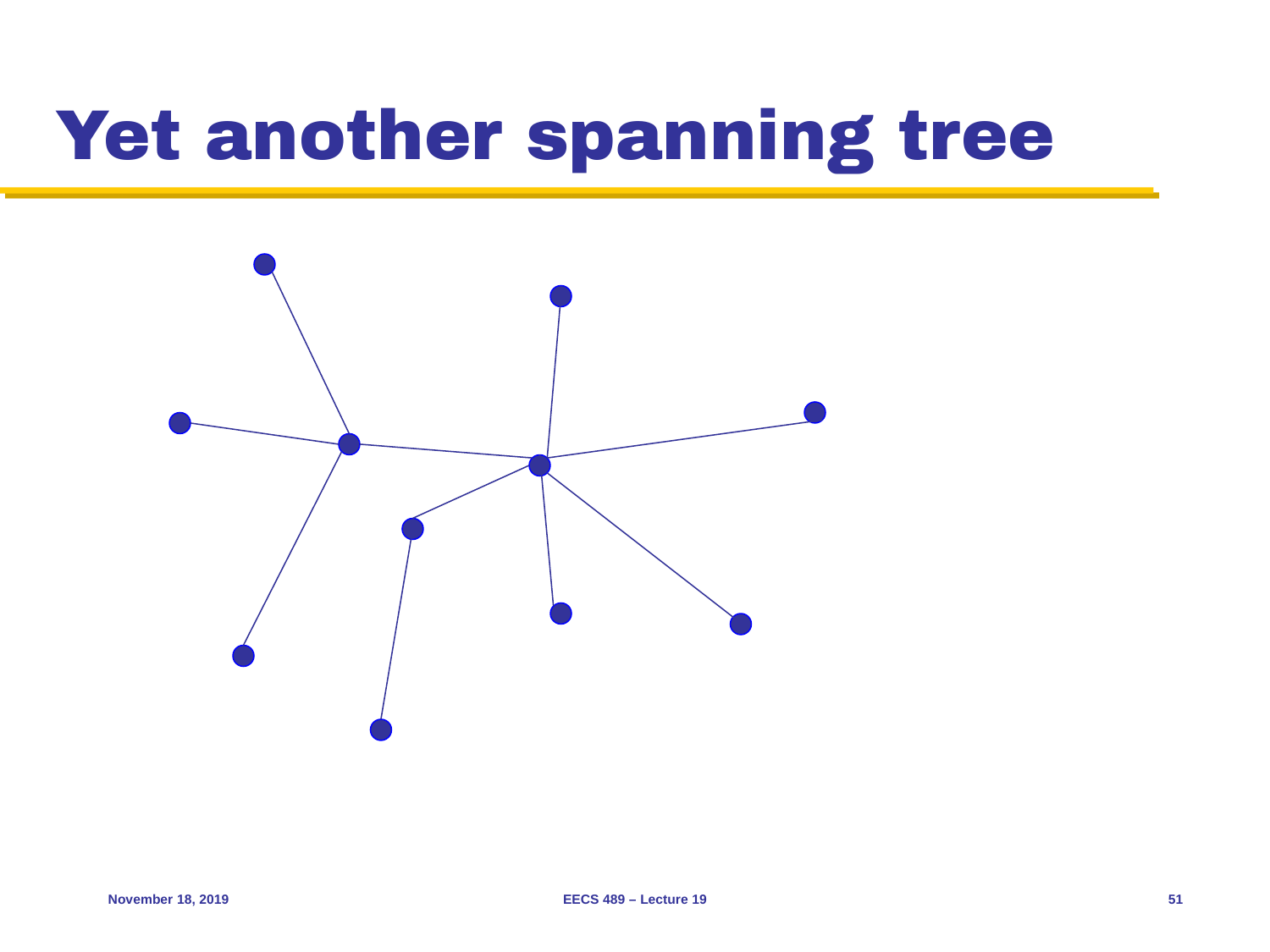

# Yet another spanning tree

51
November 18, 2019
EECS 489 – Lecture 19